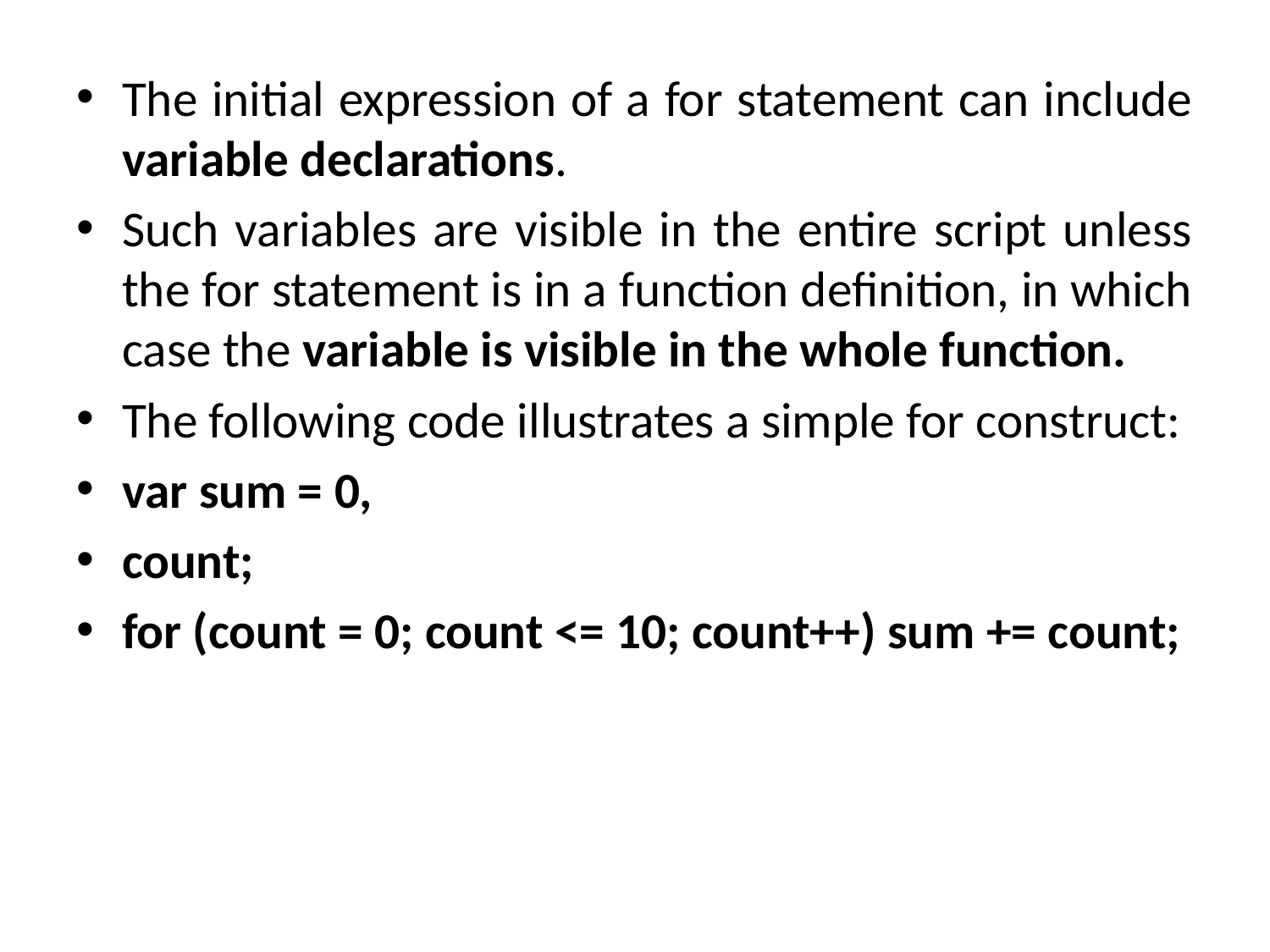

The initial expression of a for statement can include variable declarations.
Such variables are visible in the entire script unless the for statement is in a function definition, in which case the variable is visible in the whole function.
The following code illustrates a simple for construct:
var sum = 0,
count;
for (count = 0; count <= 10; count++) sum += count;